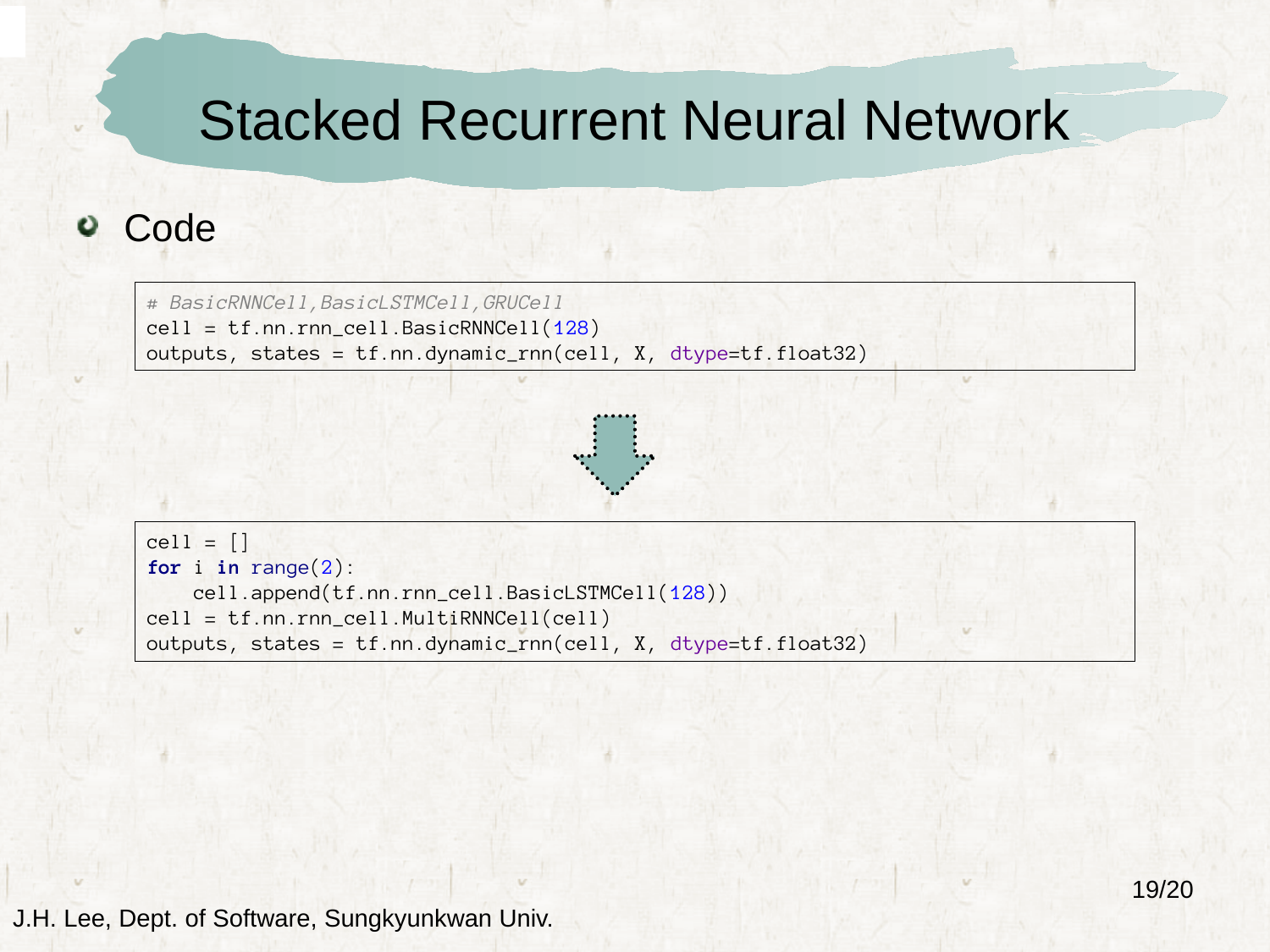

# Stacked Recurrent Neural Network
Code
# BasicRNNCell,BasicLSTMCell,GRUCell cell = tf.nn.rnn_cell.BasicRNNCell(128) outputs, states = tf.nn.dynamic_rnn(cell, X, dtype=tf.float32)

cell = []
for i in range(2):
    cell.append(tf.nn.rnn_cell.BasicLSTMCell(128))
cell = tf.nn.rnn_cell.MultiRNNCell(cell)
outputs, states = tf.nn.dynamic_rnn(cell, X, dtype=tf.float32)
19/20
J.H. Lee, Dept. of Software, Sungkyunkwan Univ.